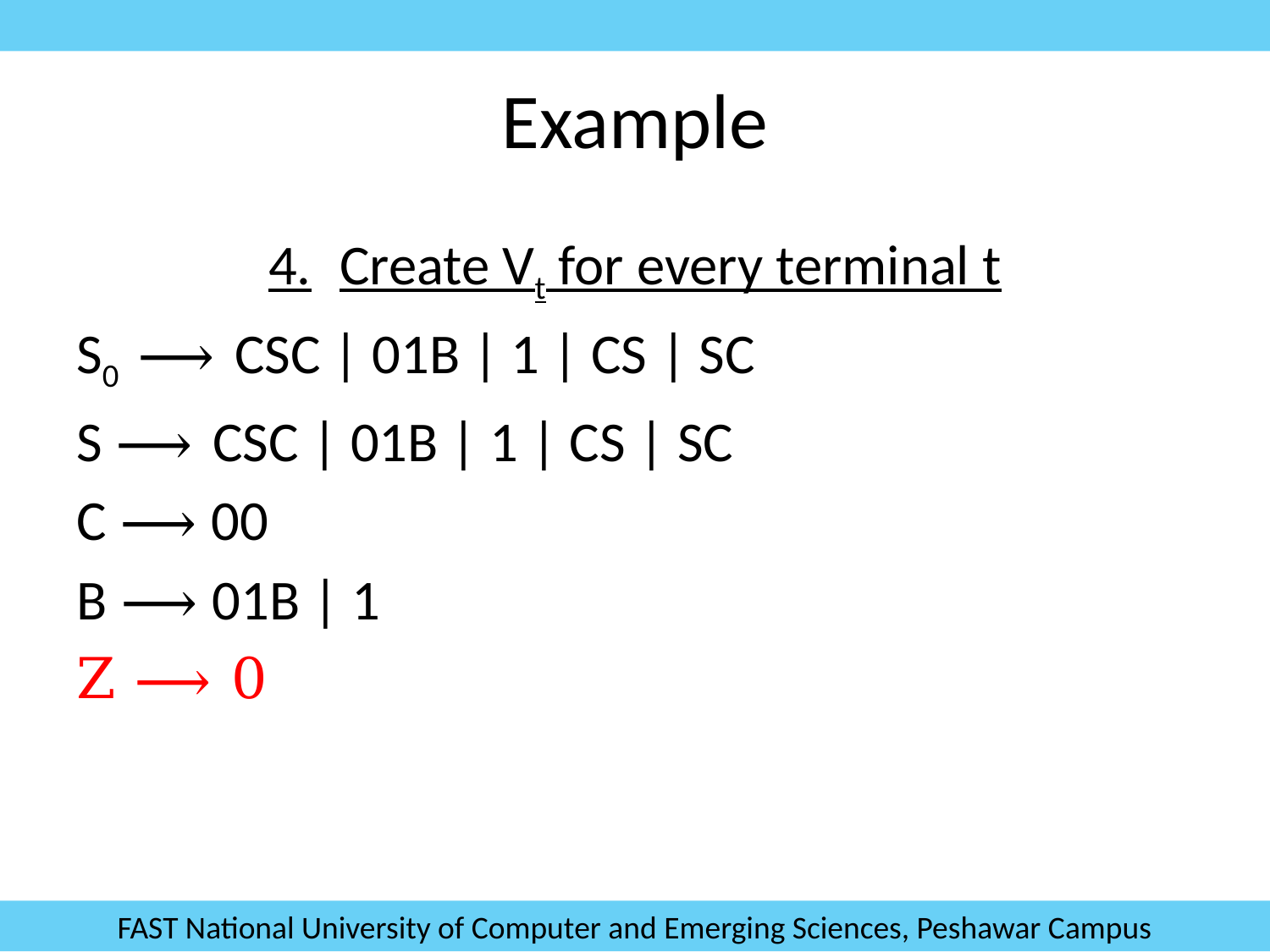

# Example
4.	Create Vt for every terminal t
S0 ⟶ CSC | 01B | 1 | CS | SC
S ⟶ CSC | 01B | 1 | CS | SC
C ⟶ 00
B ⟶ 01B | 1
Z ⟶ 0